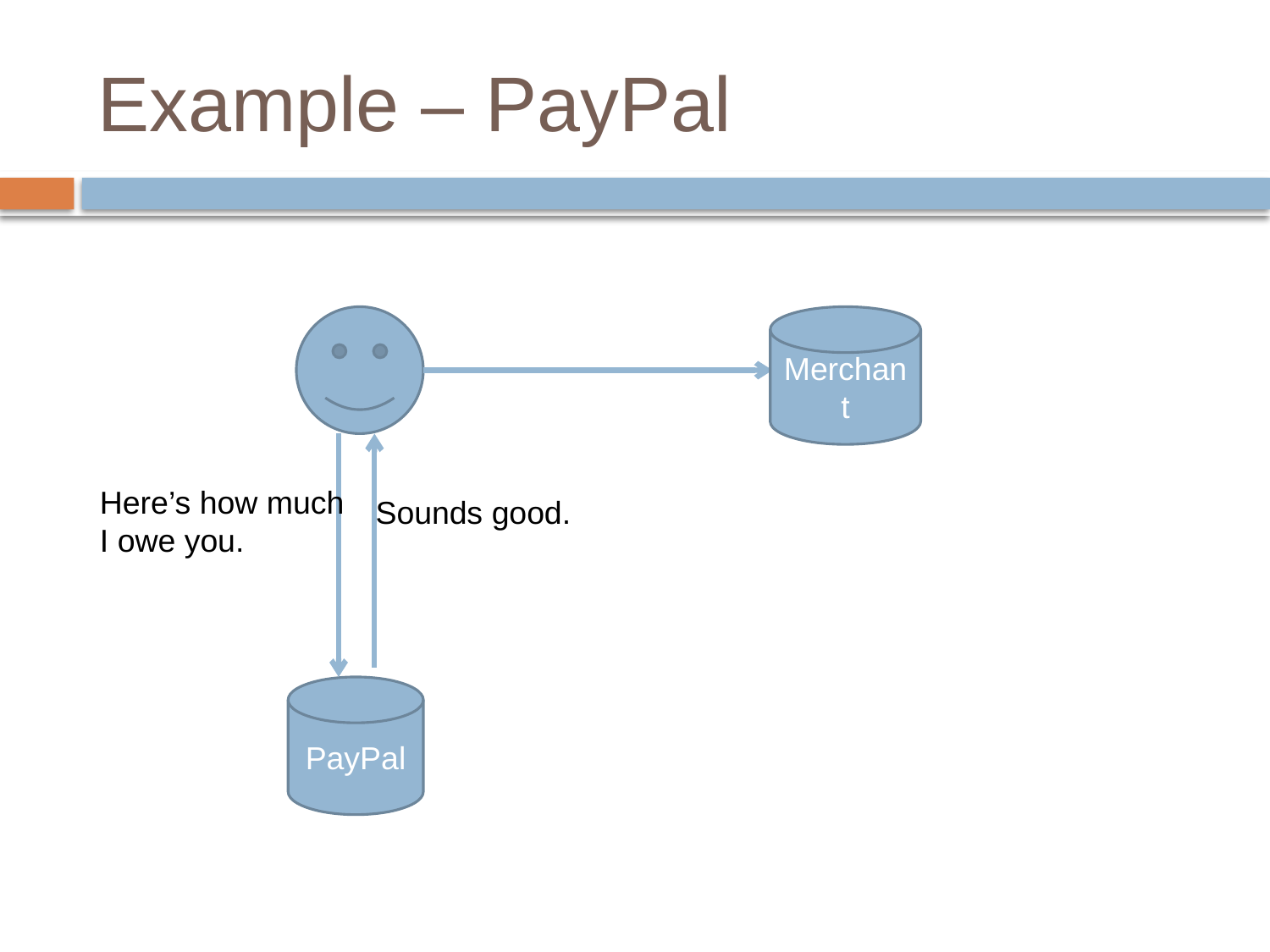

# Example – PayPal

Merchant
Here’s how much
I owe you.
Sounds good.
PayPal